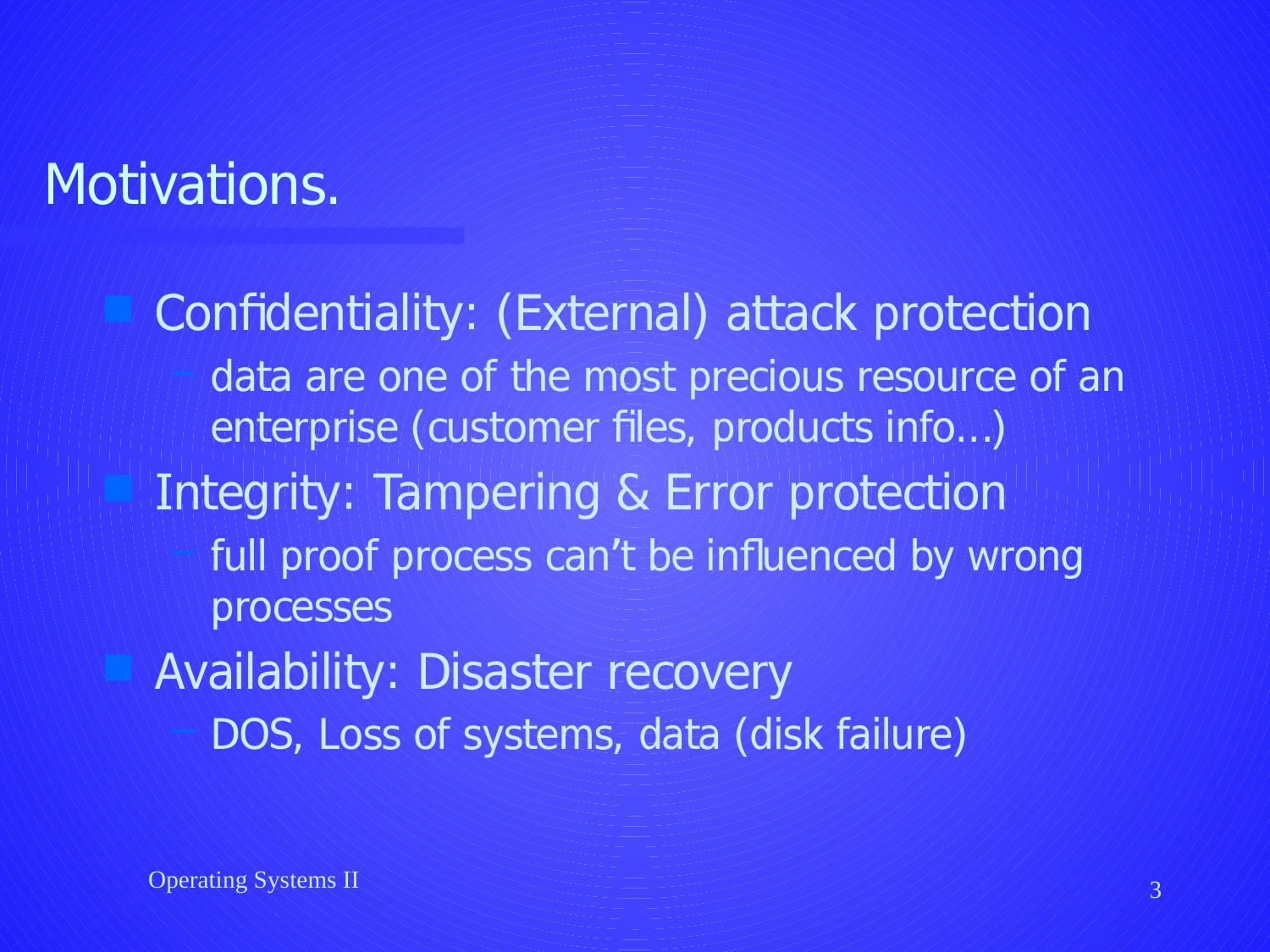

# Motivations.
Confidentiality: (External) attack protection
data are one of the most precious resource of an enterprise (customer files, products info...)
Integrity: Tampering & Error protection
full proof process can’t be influenced by wrong processes
Availability: Disaster recovery
DOS, Loss of systems, data (disk failure)

Operating Systems II
3